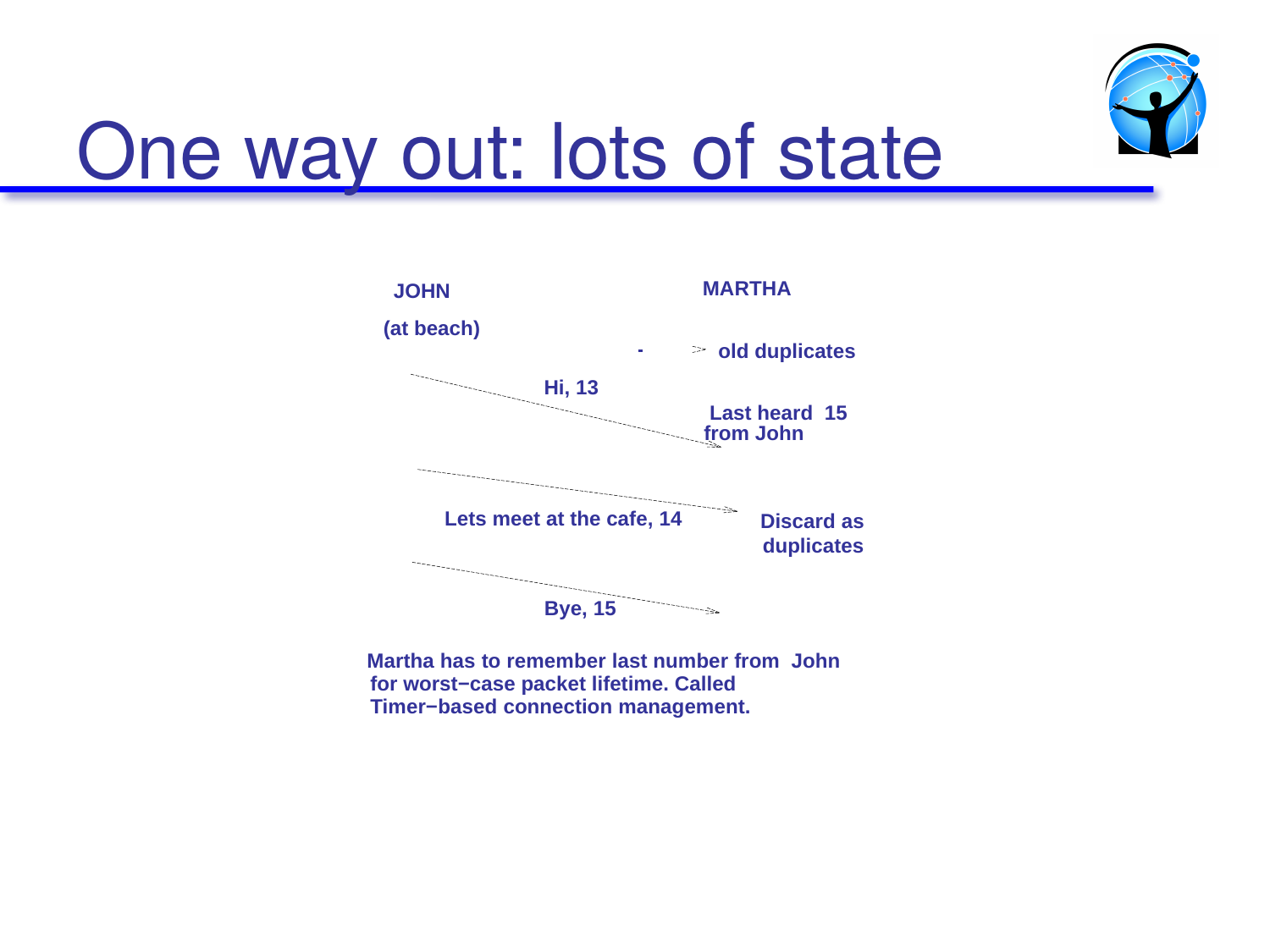

One way out: lots of state
MARTHA

 	  old duplicates
JOHN
(at beach)

Hi, 13
Last heard  15 from John

Lets meet at the cafe, 14

Discard as  duplicates

Bye, 15

Martha has to remember last number from  John for worst−case packet lifetime. Called  Timer−based connection management.